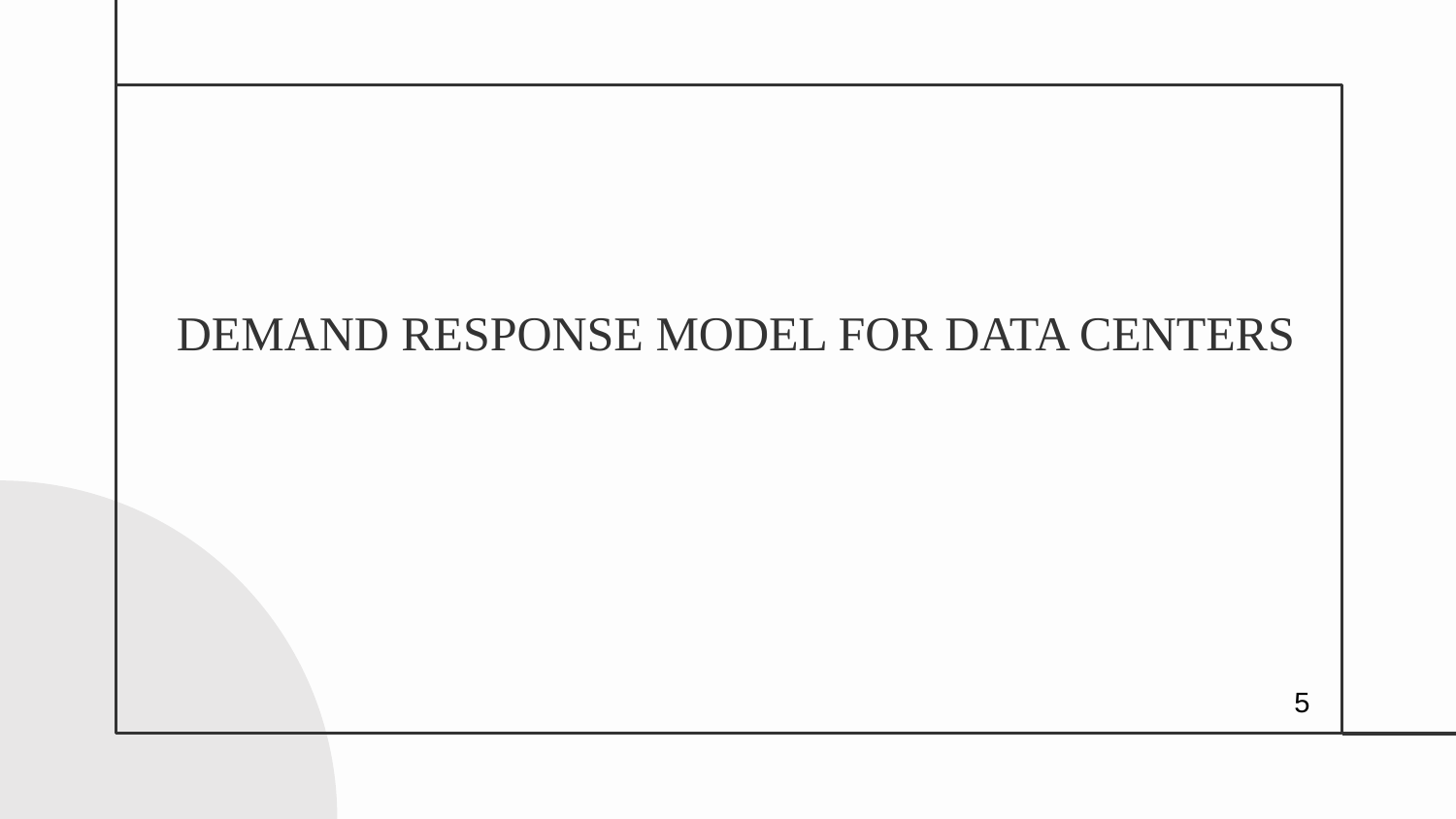

# DEMAND RESPONSE MODEL FOR DATA CENTERS
5